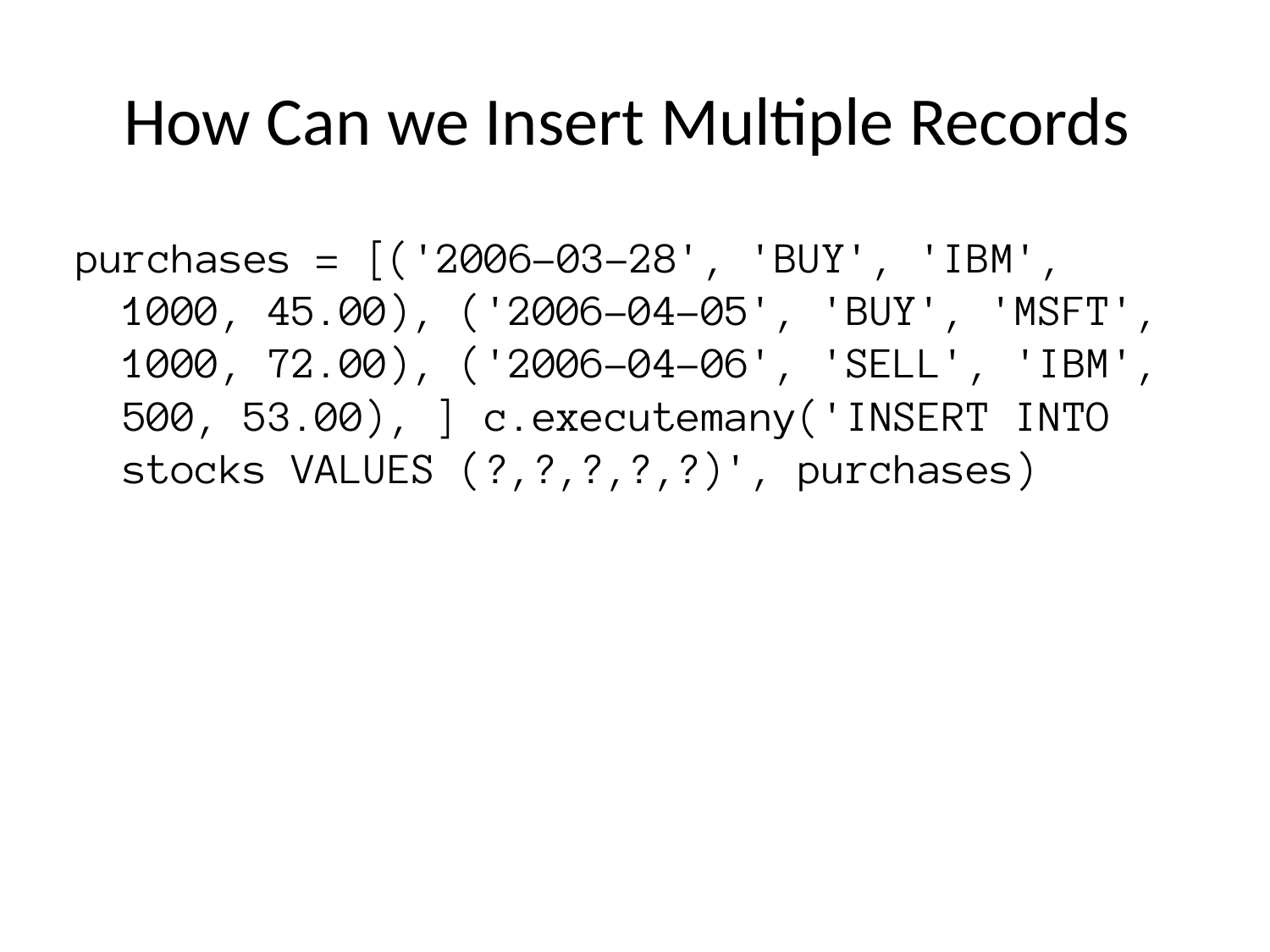

# How Can we Insert Multiple Records
purchases = [('2006-03-28', 'BUY', 'IBM', 1000, 45.00), ('2006-04-05', 'BUY', 'MSFT', 1000, 72.00), ('2006-04-06', 'SELL', 'IBM', 500, 53.00), ] c.executemany('INSERT INTO stocks VALUES (?,?,?,?,?)', purchases)